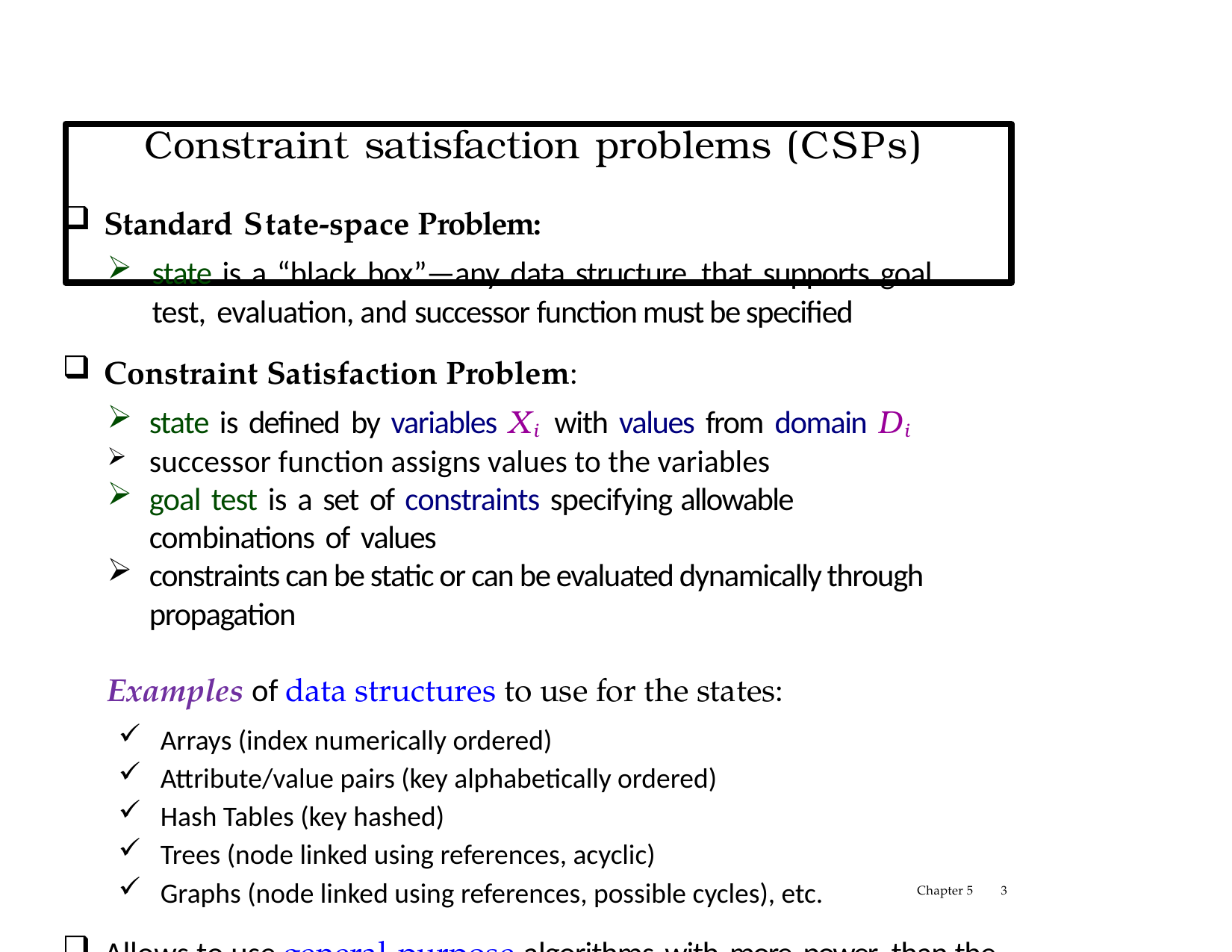

# Constraint satisfaction problems (CSPs)
Standard State-space Problem:
state is a “black box”—any data structure  that supports goal test, evaluation, and successor function must be specified
Constraint Satisfaction Problem:
state is defined by variables Xi with values from domain Di
successor function assigns values to the variables
goal test is a set of constraints specifying allowable combinations of values
constraints can be static or can be evaluated dynamically through propagation

Examples of data structures to use for the states:
Arrays (index numerically ordered)
Attribute/value pairs (key alphabetically ordered)
Hash Tables (key hashed)
Trees (node linked using references, acyclic)
Graphs (node linked using references, possible cycles), etc.
Allows to use general-purpose algorithms with more power  than the standard search algorithms
Chapter 5
3